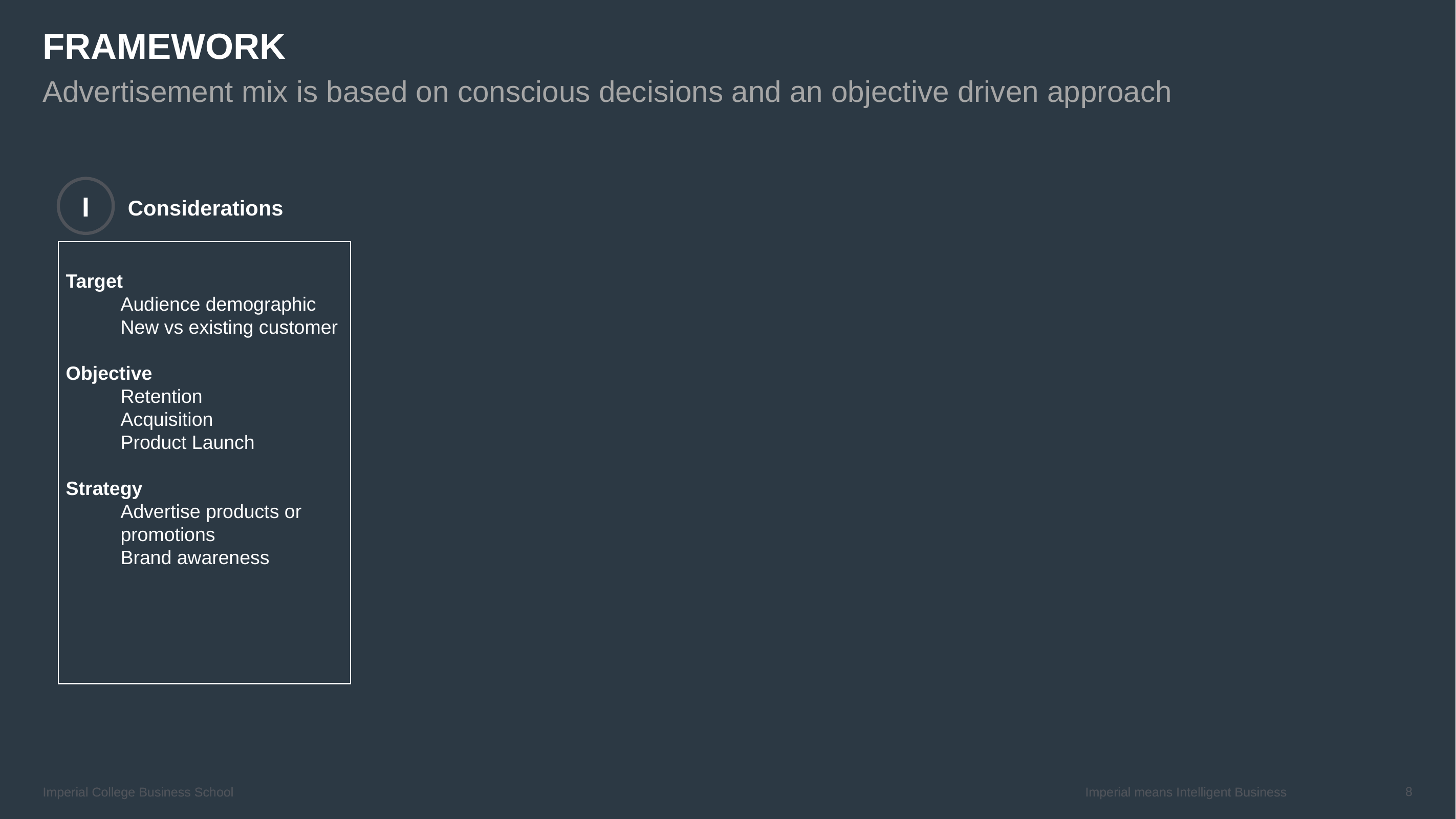

# FRAMEWORK
Advertisement mix is based on conscious decisions and an objective driven approach
I
Considerations

Target
Audience demographic
New vs existing customer

Objective
Retention
Acquisition
Product Launch

Strategy
Advertise products or promotions
Brand awareness